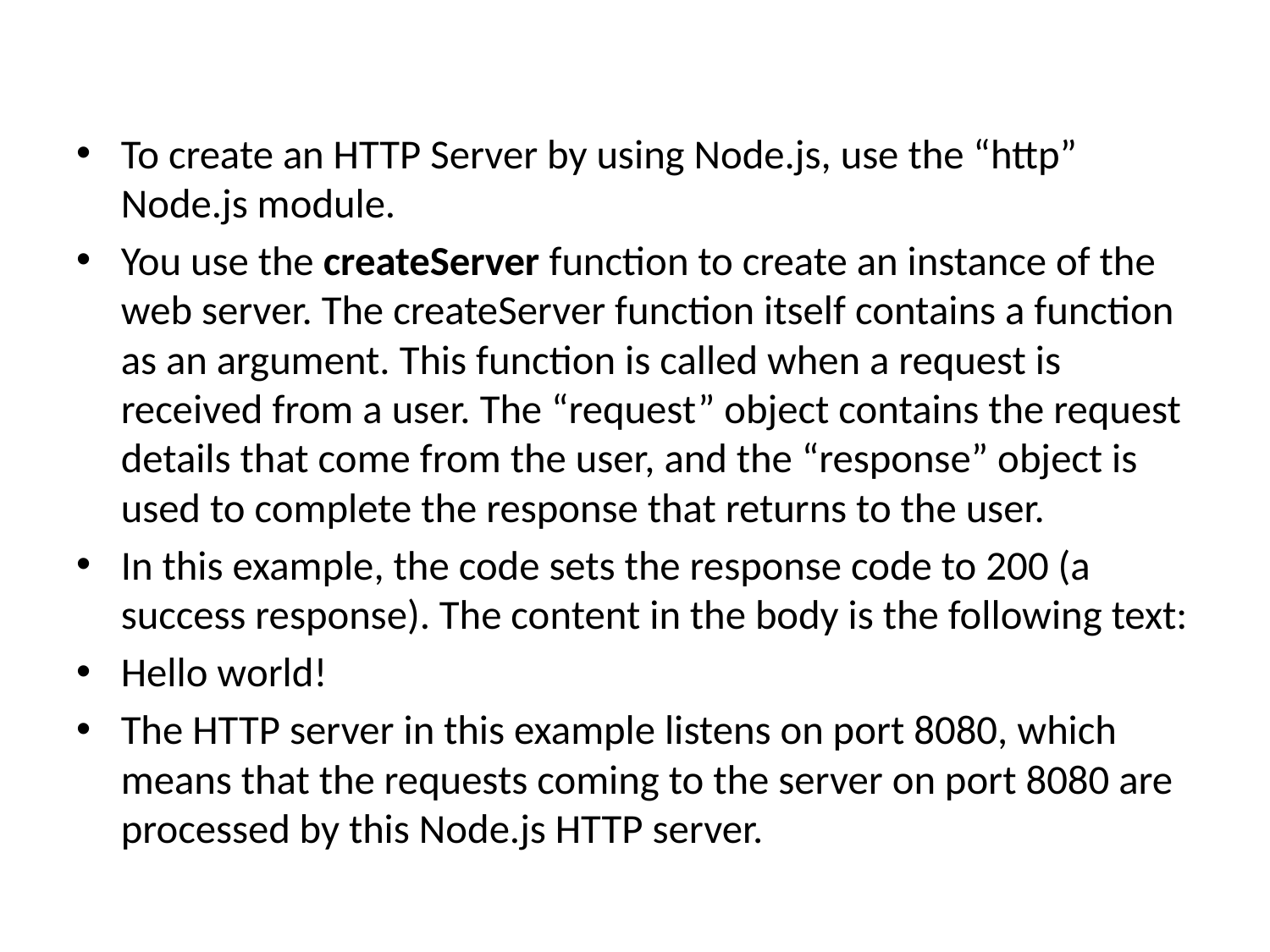

To create an HTTP Server by using Node.js, use the “http” Node.js module.
You use the createServer function to create an instance of the web server. The createServer function itself contains a function as an argument. This function is called when a request is received from a user. The “request” object contains the request details that come from the user, and the “response” object is used to complete the response that returns to the user.
In this example, the code sets the response code to 200 (a success response). The content in the body is the following text:
Hello world!
The HTTP server in this example listens on port 8080, which means that the requests coming to the server on port 8080 are processed by this Node.js HTTP server.